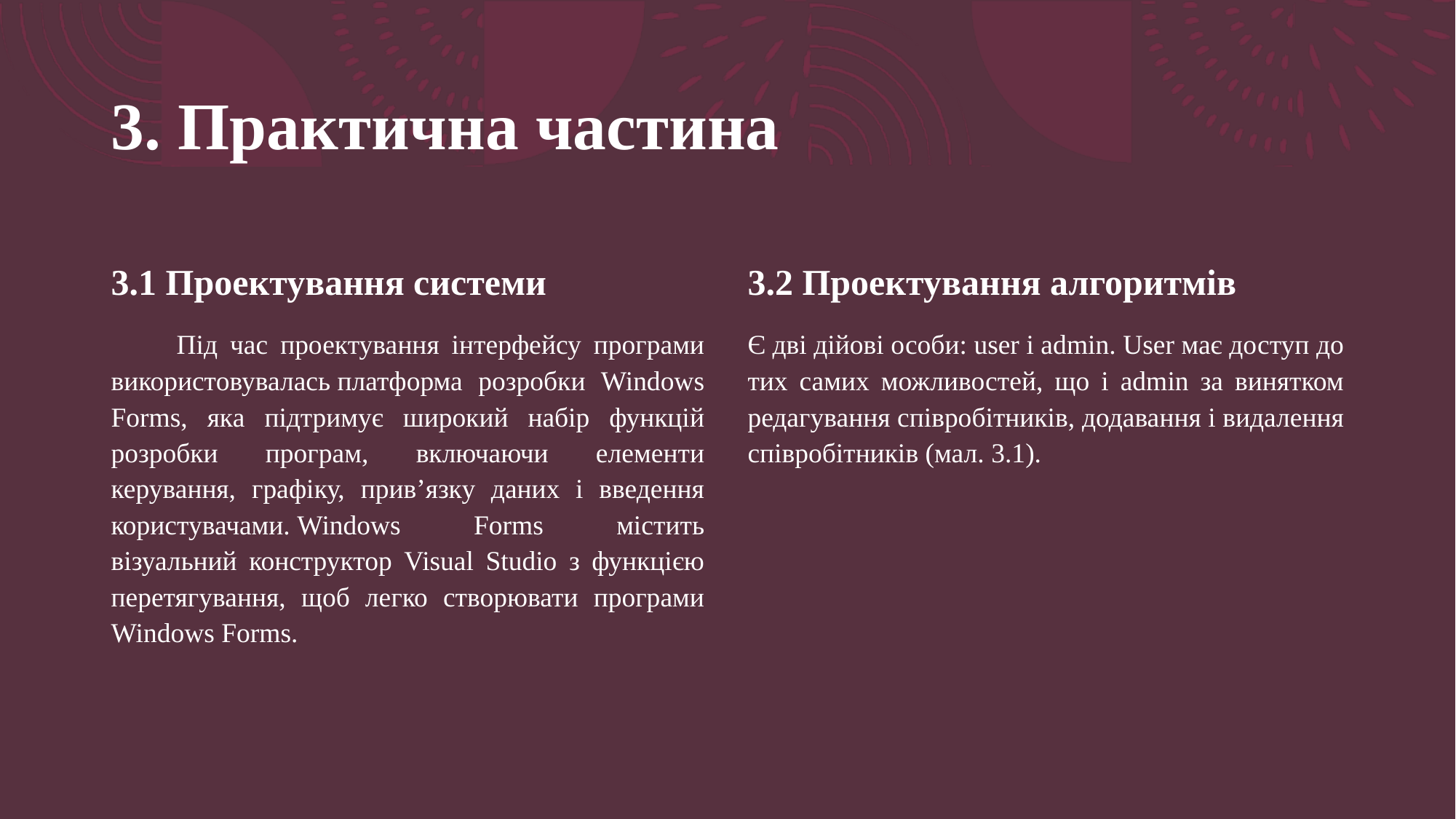

# 3. Практична частина
3.1 Проектування системи
3.2 Проектування алгоритмів
        Під час проектування інтерфейсу програми використовувалась платформа розробки Windows Forms, яка підтримує широкий набір функцій розробки програм, включаючи елементи керування, графіку, прив’язку даних і введення користувачами. Windows Forms містить візуальний конструктор Visual Studio з функцією перетягування, щоб легко створювати програми Windows Forms.
Є дві дійові особи: user і admin. User має доступ до тих самих можливостей, що і admin за винятком редагування співробітників, додавання і видалення співробітників (мал. 3.1).